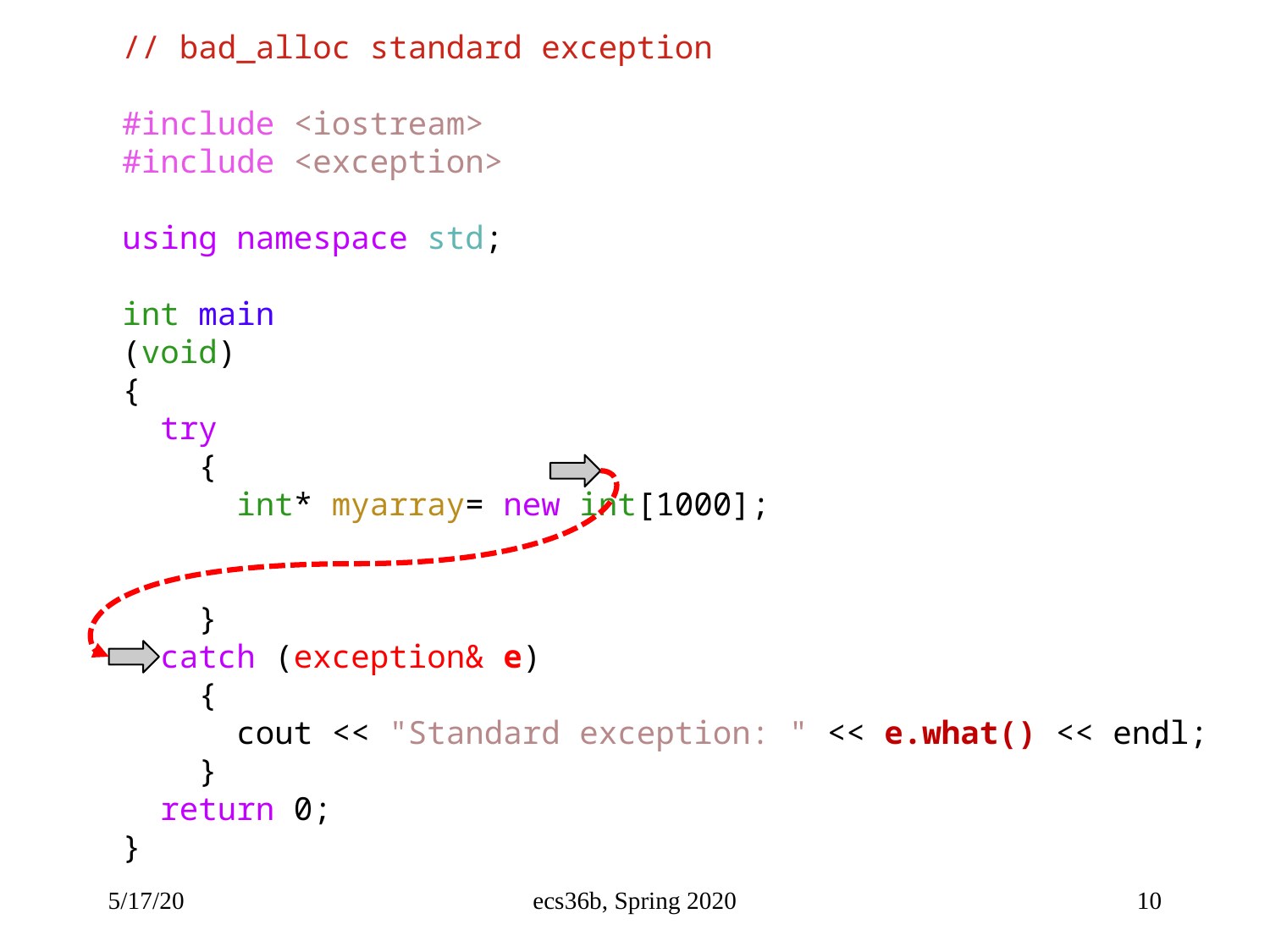

// bad_alloc standard exception

#include <iostream>
#include <exception>

using namespace std;

int main
(void)
{
  try
    {
      int* myarray= new int[1000];

    }
  catch (exception& e)
    {
      cout << "Standard exception: " << e.what() << endl;
    }
  return 0;
}

5/17/20
ecs36b, Spring 2020
10